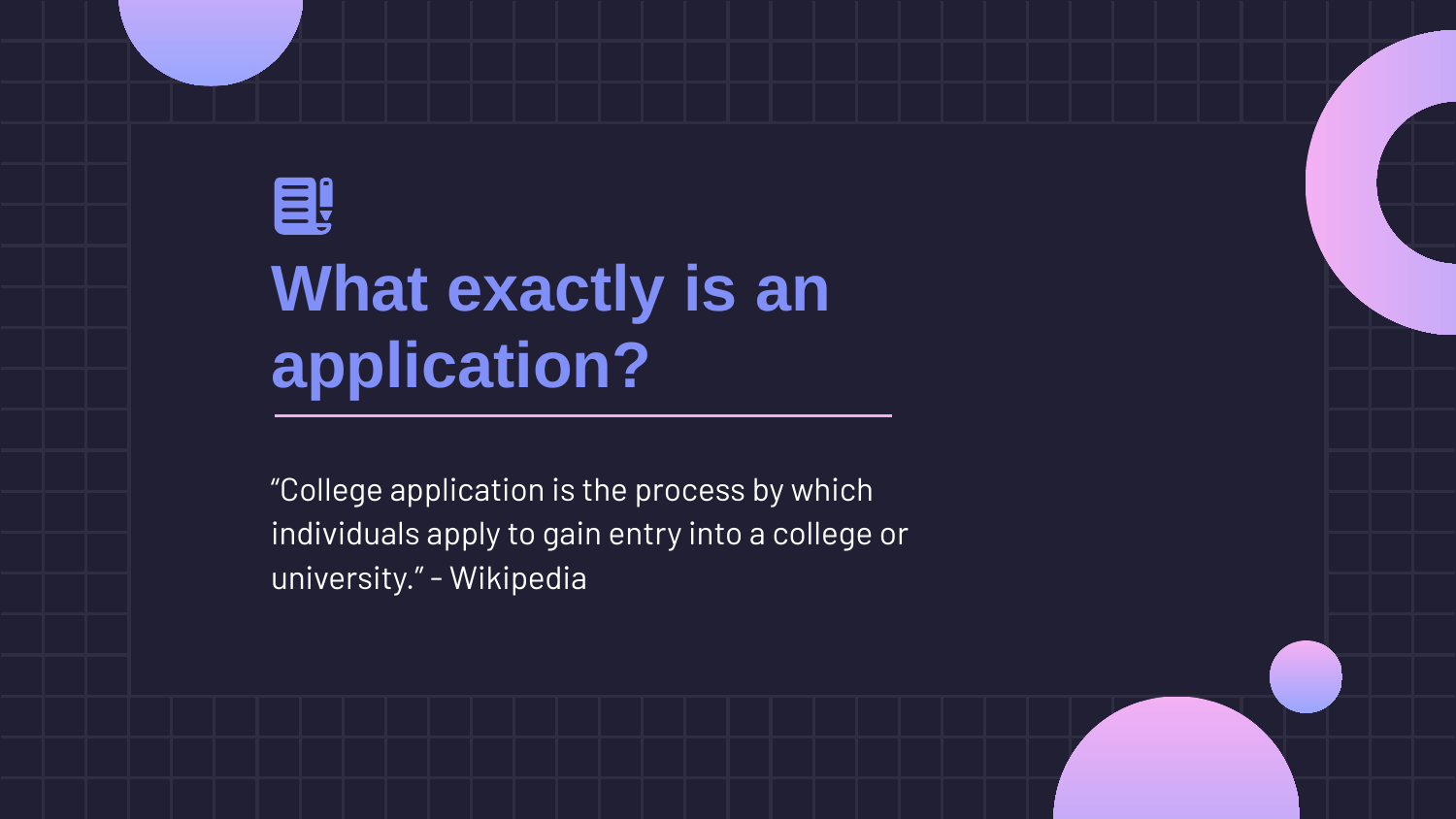

# What exactly is an application?
“College application is the process by which individuals apply to gain entry into a college or university.” - Wikipedia